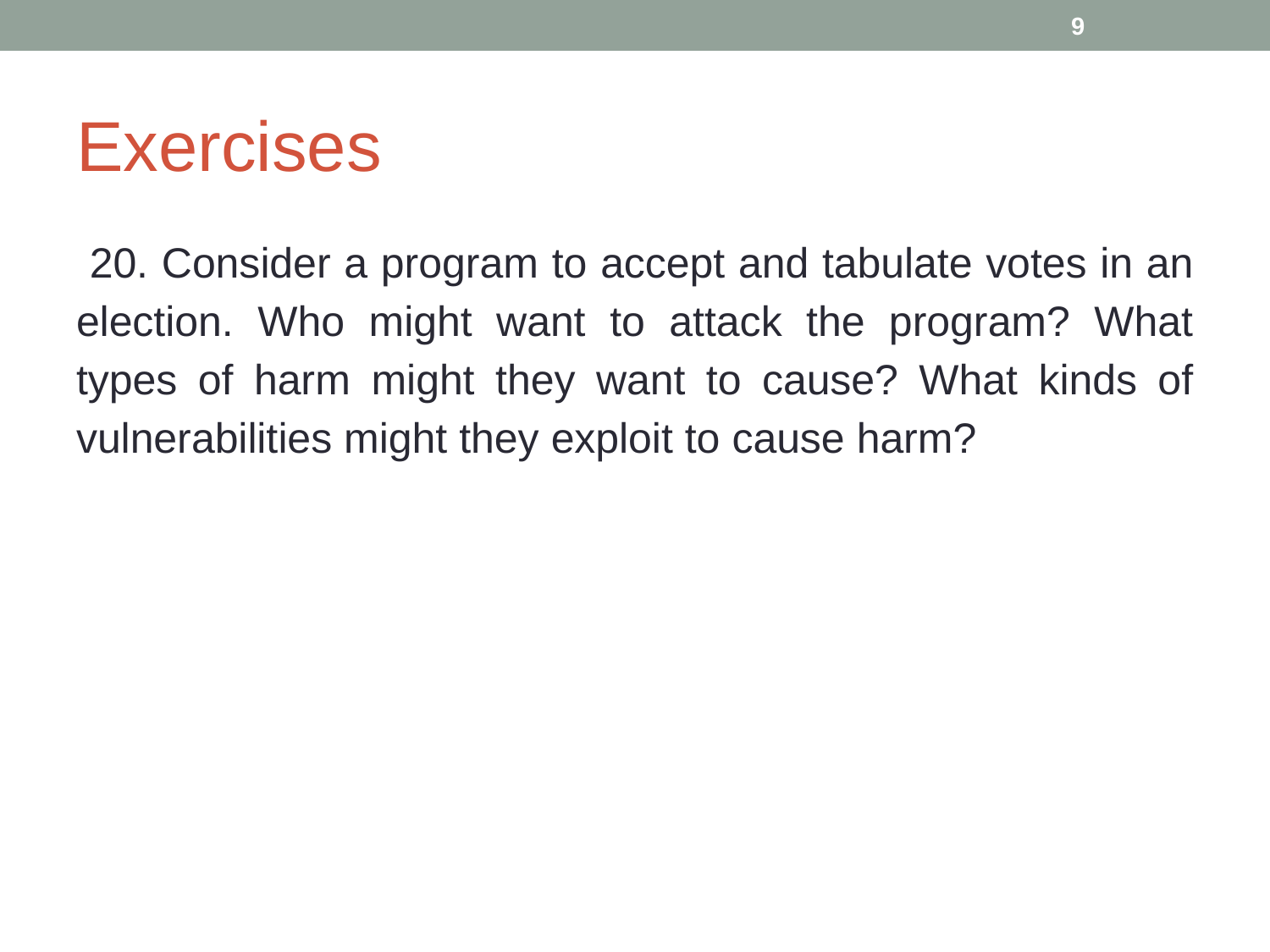

9
# Exercises
 20. Consider a program to accept and tabulate votes in an election. Who might want to attack the program? What types of harm might they want to cause? What kinds of vulnerabilities might they exploit to cause harm?